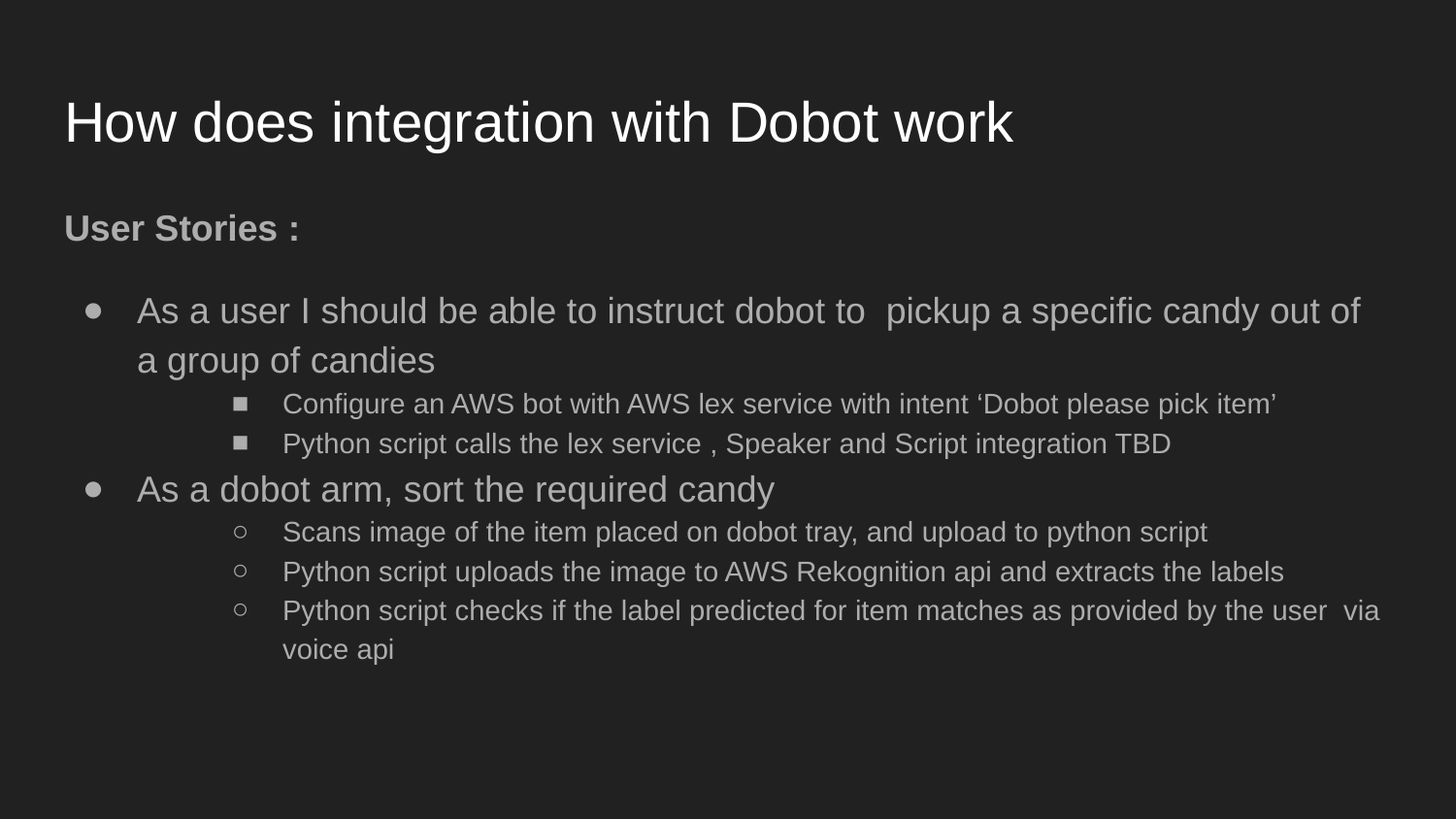

# How does integration with Dobot work
User Stories :
As a user I should be able to instruct dobot to  pickup a specific candy out of a group of candies
Configure an AWS bot with AWS lex service with intent ‘Dobot please pick item’
Python script calls the lex service , Speaker and Script integration TBD
As a dobot arm, sort the required candy
Scans image of the item placed on dobot tray, and upload to python script
Python script uploads the image to AWS Rekognition api and extracts the labels
Python script checks if the label predicted for item matches as provided by the user  via voice api